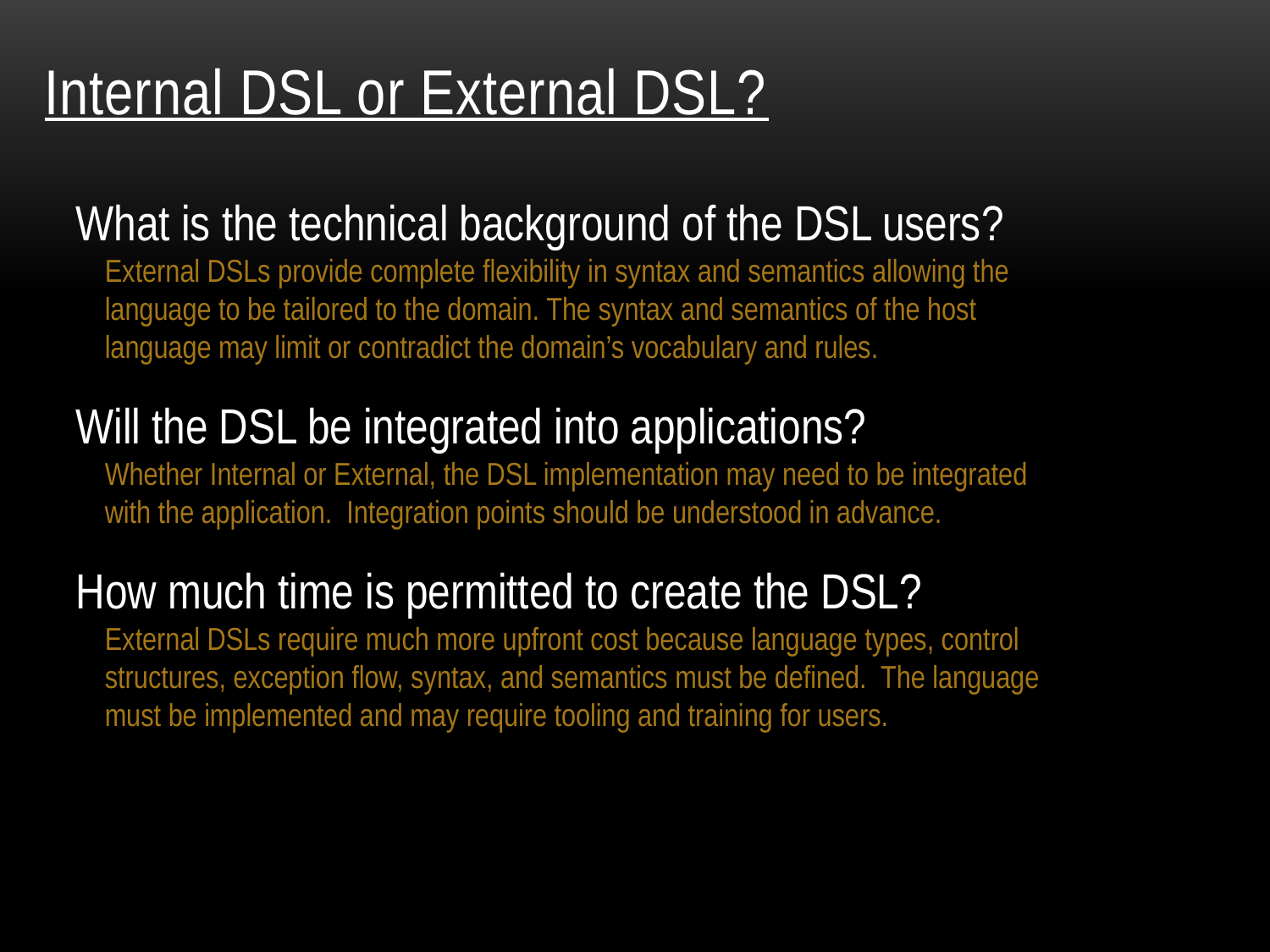

# Internal DSL or External DSL?
What is the technical background of the DSL users?
    External DSLs provide complete flexibility in syntax and semantics allowing the
    language to be tailored to the domain. The syntax and semantics of the host
    language may limit or contradict the domain’s vocabulary and rules.

Will the DSL be integrated into applications?
    Whether Internal or External, the DSL implementation may need to be integrated
    with the application.  Integration points should be understood in advance.

How much time is permitted to create the DSL?
    External DSLs require much more upfront cost because language types, control
    structures, exception flow, syntax, and semantics must be defined.  The language
    must be implemented and may require tooling and training for users.